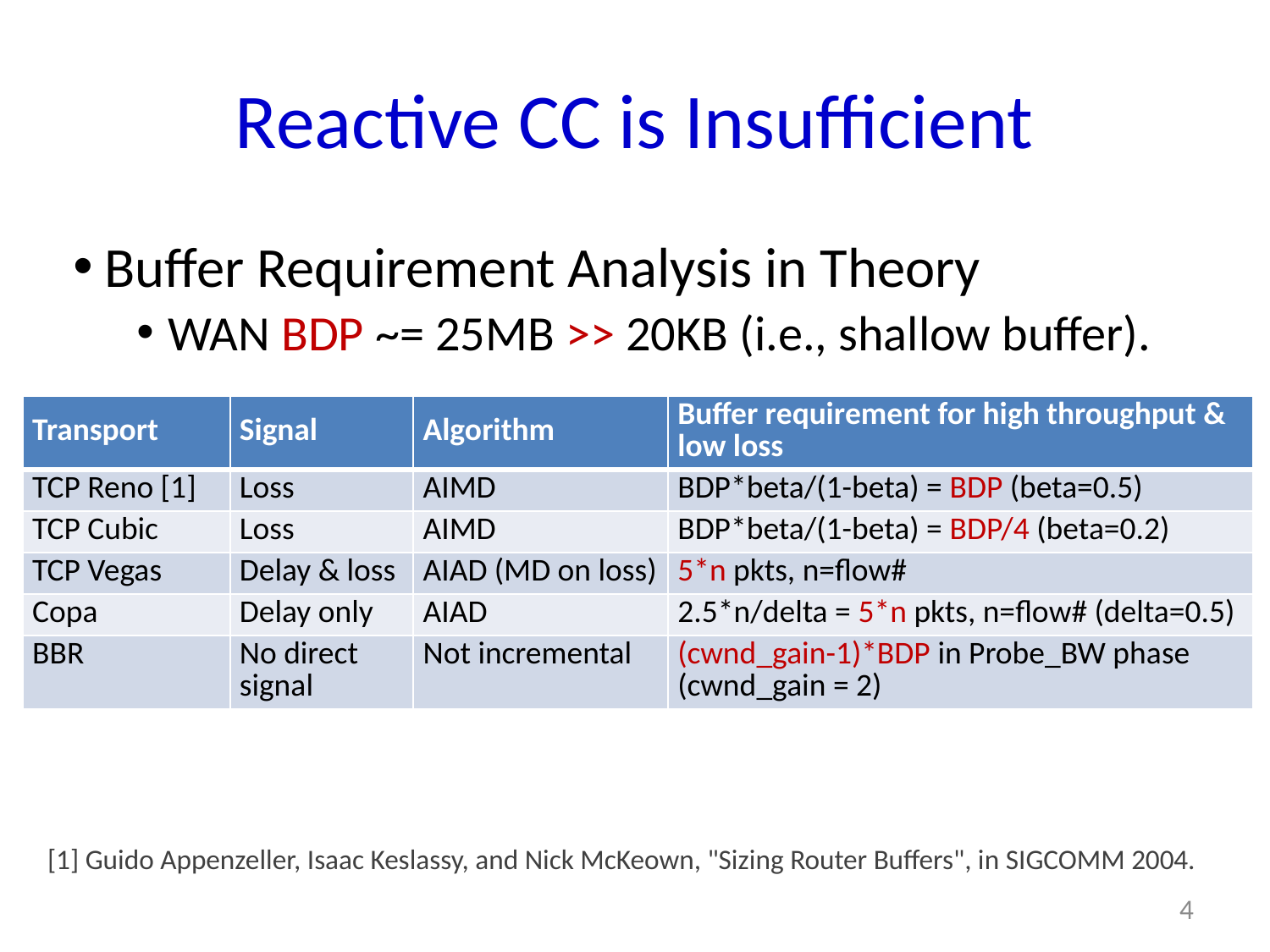

# Reactive CC is Insufficient
Buffer Requirement Analysis in Theory
WAN BDP ~= 25MB >> 20KB (i.e., shallow buffer).
| Transport | Signal | Algorithm | Buffer requirement for high throughput & low loss |
| --- | --- | --- | --- |
| TCP Reno [1] | Loss | AIMD | BDP\*beta/(1-beta) = BDP (beta=0.5) |
| TCP Cubic | Loss | AIMD | BDP\*beta/(1-beta) = BDP/4 (beta=0.2) |
| TCP Vegas | Delay & loss | AIAD (MD on loss) | 5\*n pkts, n=flow# |
| Copa | Delay only | AIAD | 2.5\*n/delta = 5\*n pkts, n=flow# (delta=0.5) |
| BBR | No direct signal | Not incremental | (cwnd\_gain-1)\*BDP in Probe\_BW phase (cwnd\_gain = 2) |
[1] Guido Appenzeller, Isaac Keslassy, and Nick McKeown, "Sizing Router Buffers", in SIGCOMM 2004.
4